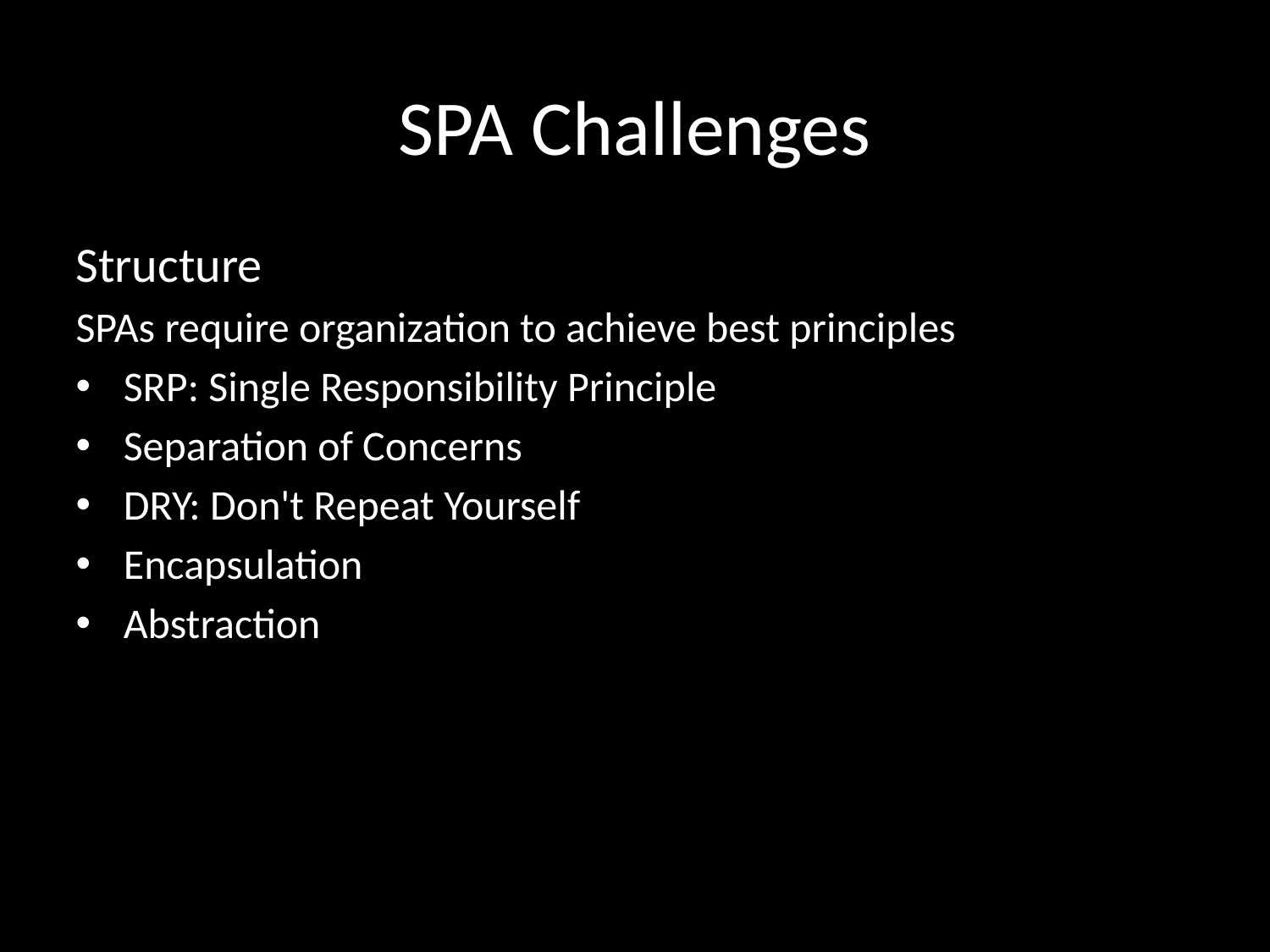

# SPA Challenges
Structure
SPAs require organization to achieve best principles
SRP: Single Responsibility Principle
Separation of Concerns
DRY: Don't Repeat Yourself
Encapsulation
Abstraction